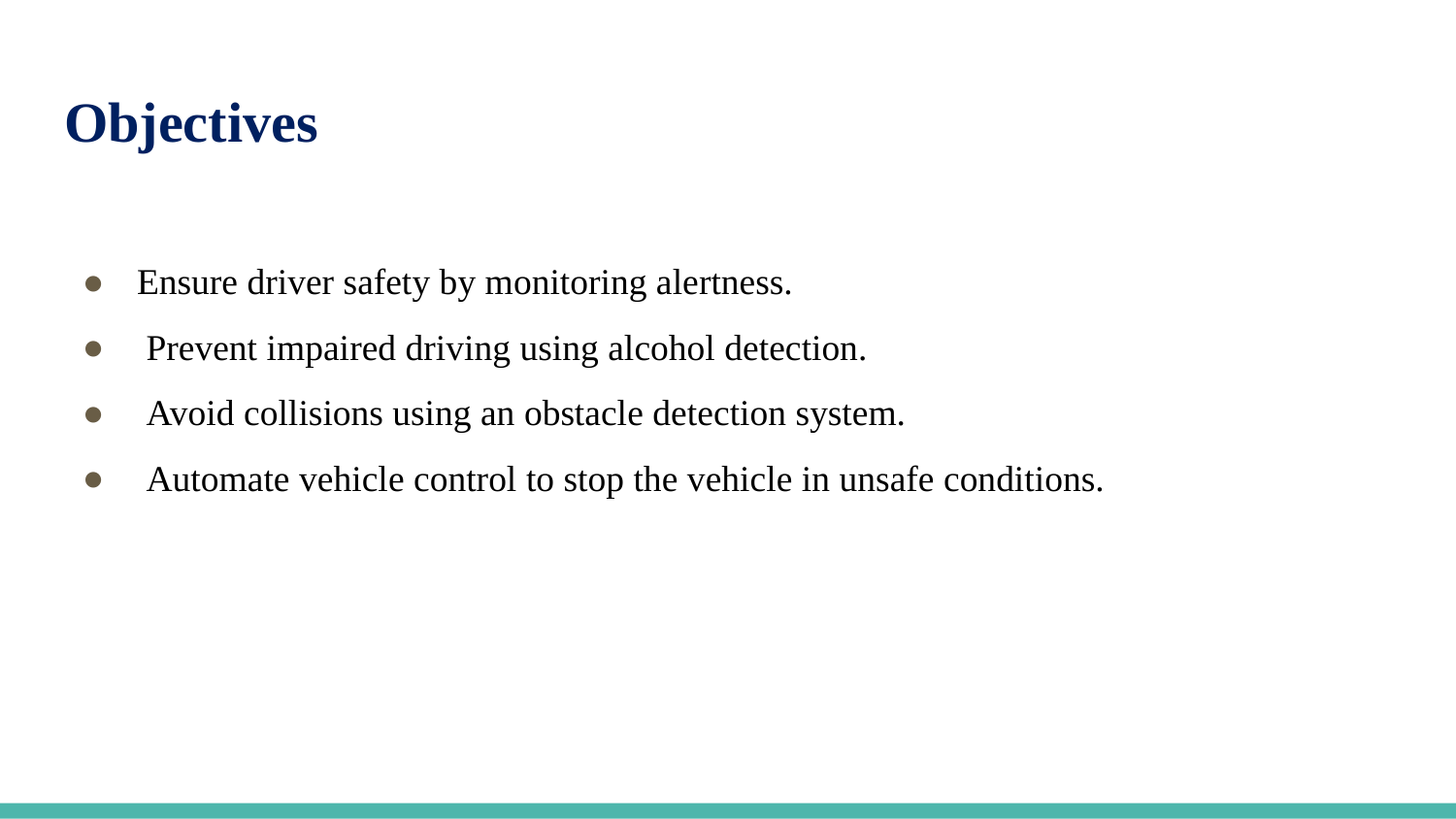

# Objectives
Ensure driver safety by monitoring alertness.
 Prevent impaired driving using alcohol detection.
 Avoid collisions using an obstacle detection system.
 Automate vehicle control to stop the vehicle in unsafe conditions.